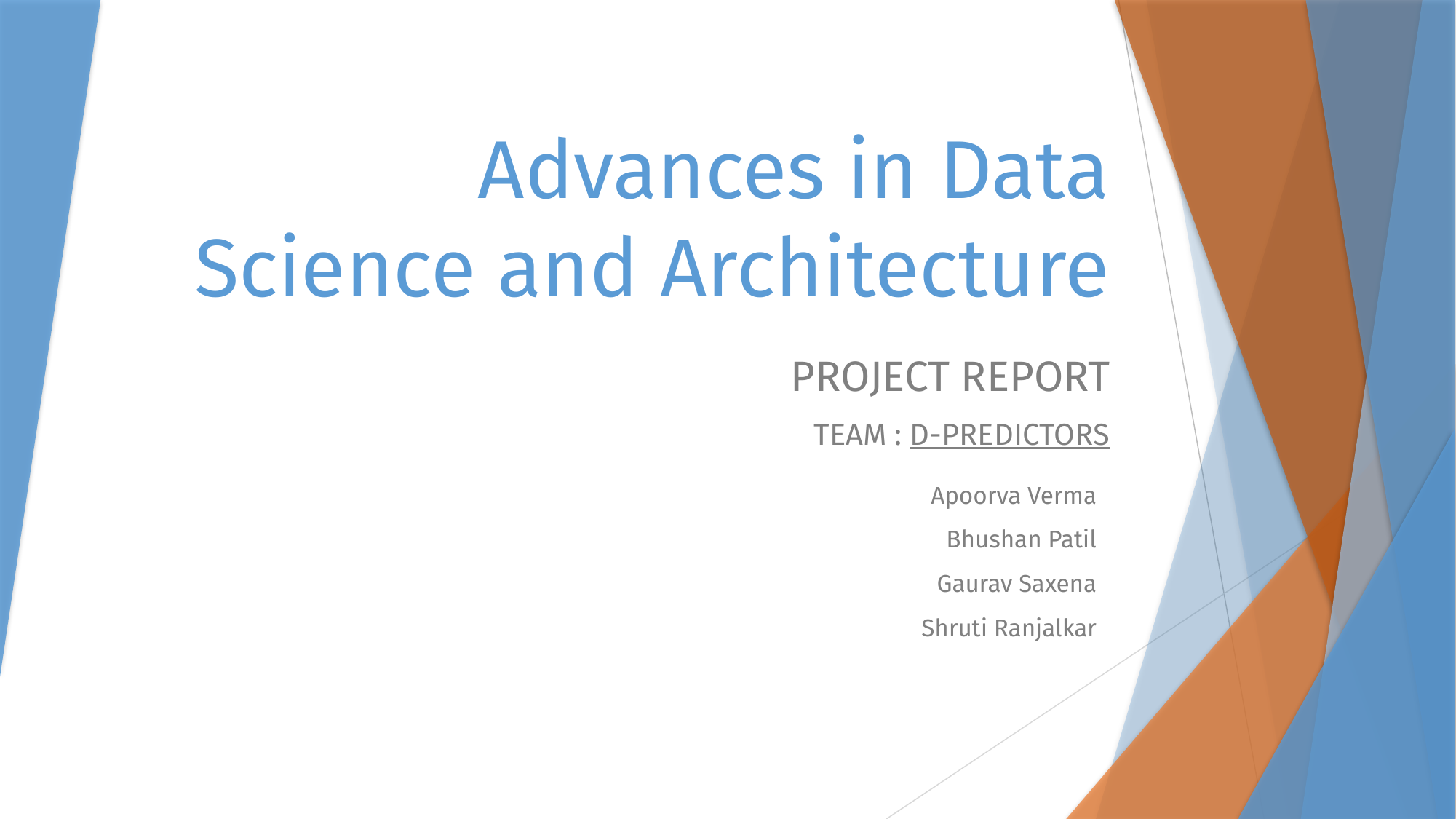

# Advances in Data Science and Architecture
PROJECT REPORT
TEAM : D-PREDICTORS
Apoorva Verma
Bhushan Patil
Gaurav Saxena
Shruti Ranjalkar